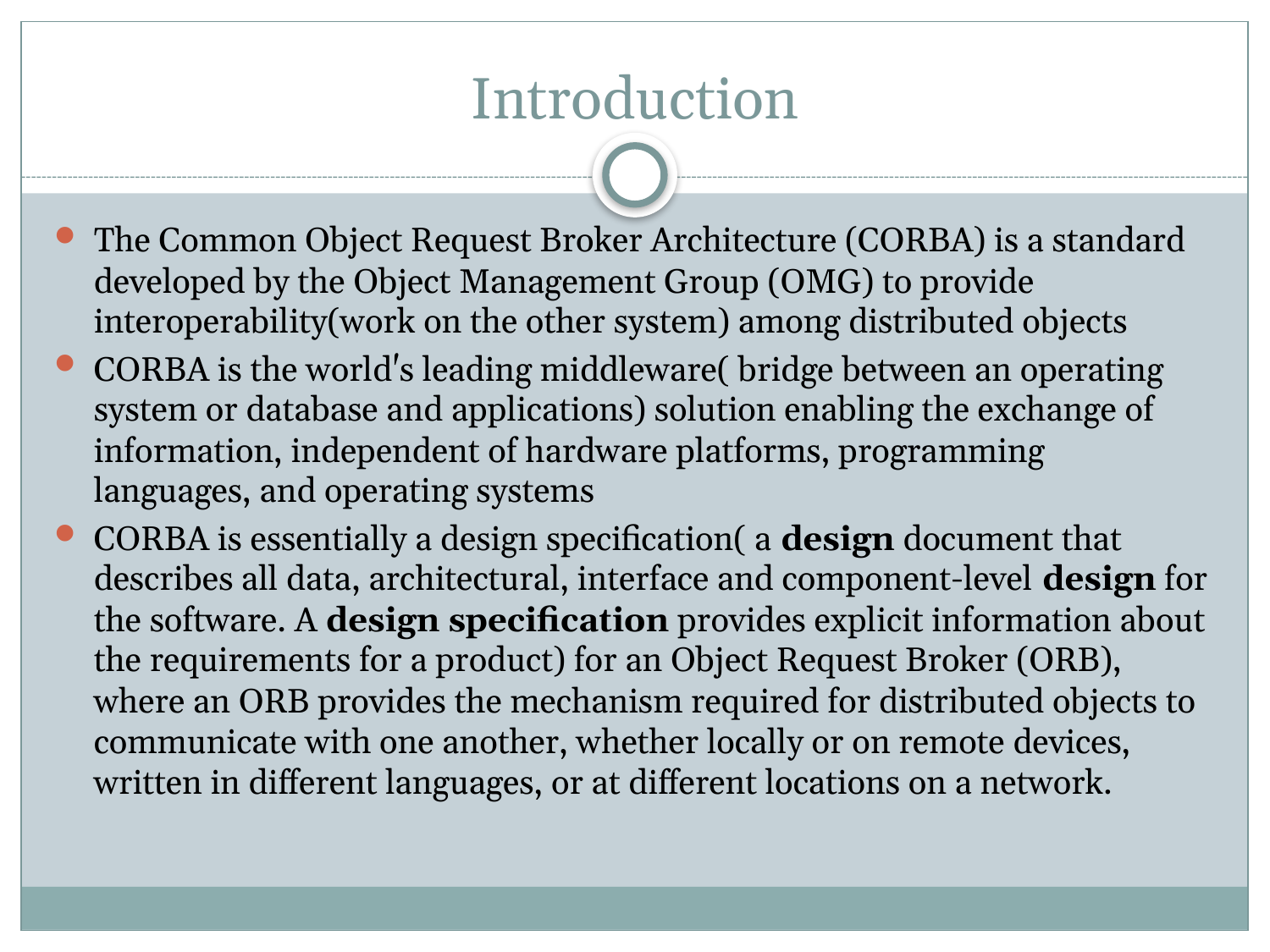

# Introduction
The Common Object Request Broker Architecture (CORBA) is a standard developed by the Object Management Group (OMG) to provide interoperability(work on the other system) among distributed objects
CORBA is the world's leading middleware( bridge between an operating system or database and applications) solution enabling the exchange of information, independent of hardware platforms, programming languages, and operating systems
CORBA is essentially a design specification( a design document that describes all data, architectural, interface and component-level design for the software. A design specification provides explicit information about the requirements for a product) for an Object Request Broker (ORB), where an ORB provides the mechanism required for distributed objects to communicate with one another, whether locally or on remote devices, written in different languages, or at different locations on a network.